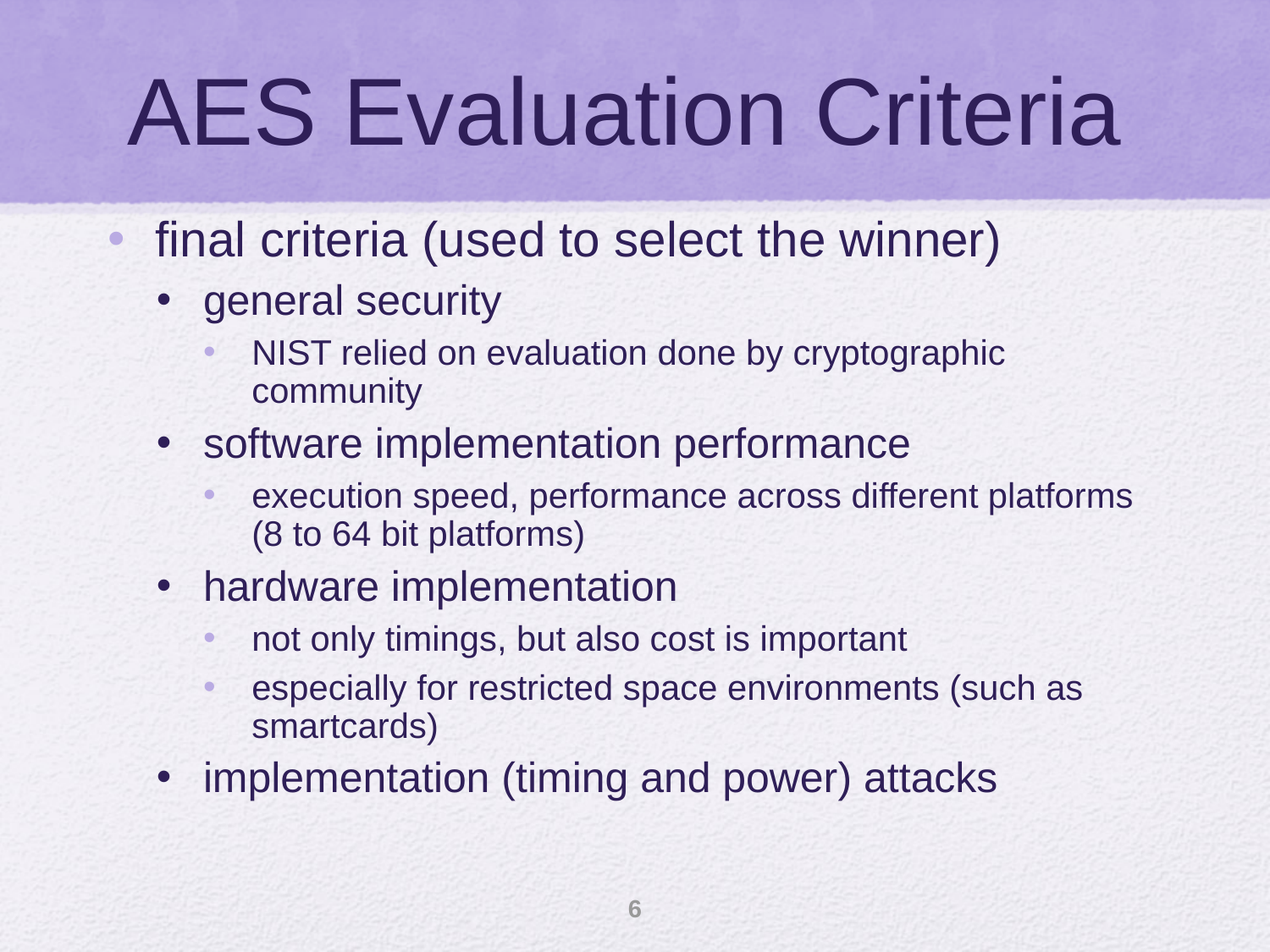

# AES Evaluation Criteria
final criteria (used to select the winner)
general security
NIST relied on evaluation done by cryptographic community
software implementation performance
execution speed, performance across different platforms (8 to 64 bit platforms)
hardware implementation
not only timings, but also cost is important
especially for restricted space environments (such as smartcards)
implementation (timing and power) attacks
6